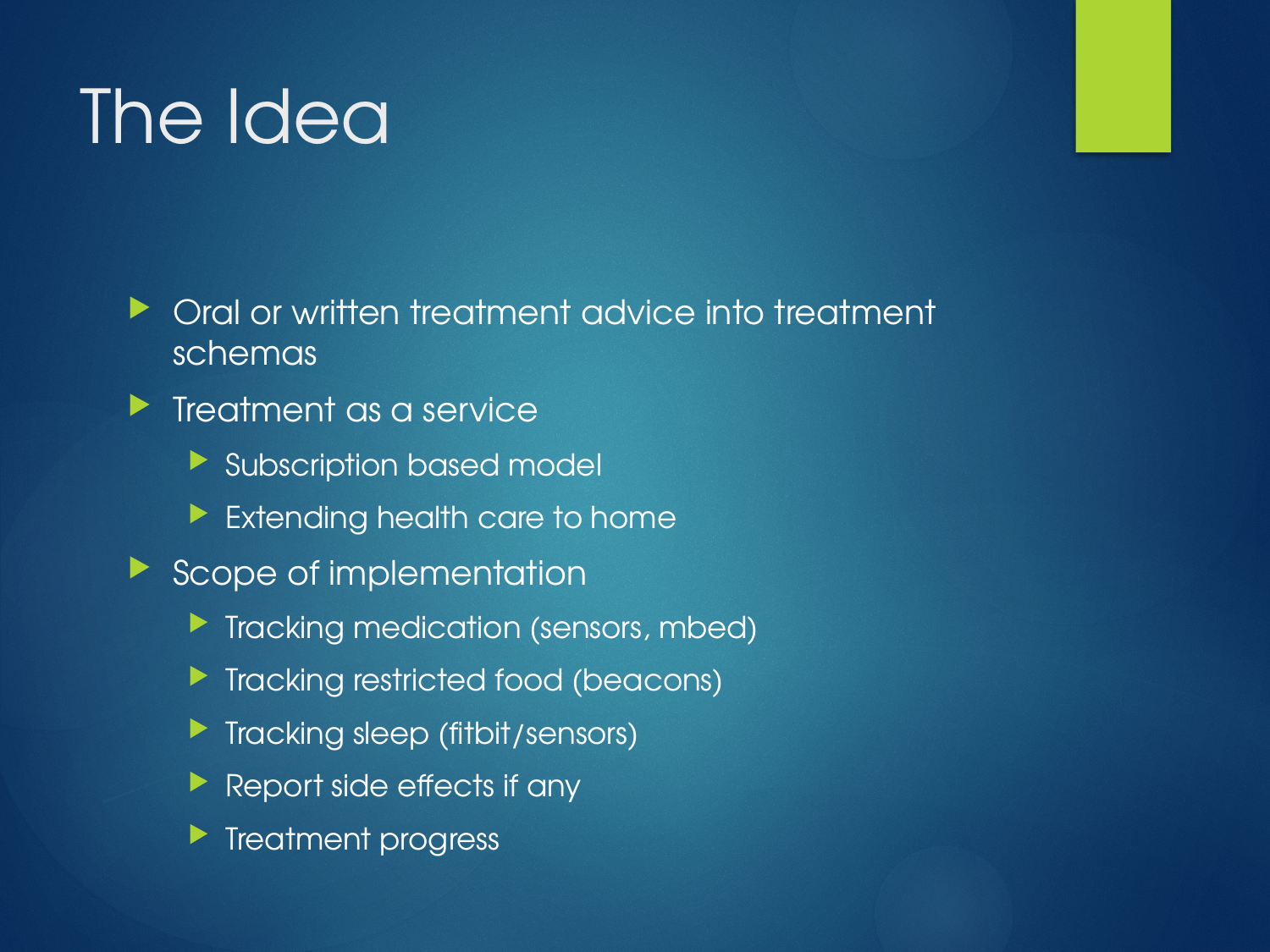

# The Idea
Oral or written treatment advice into treatment schemas
Treatment as a service
Subscription based model
Extending health care to home
Scope of implementation
Tracking medication (sensors, mbed)
Tracking restricted food (beacons)
Tracking sleep (fitbit/sensors)
Report side effects if any
Treatment progress